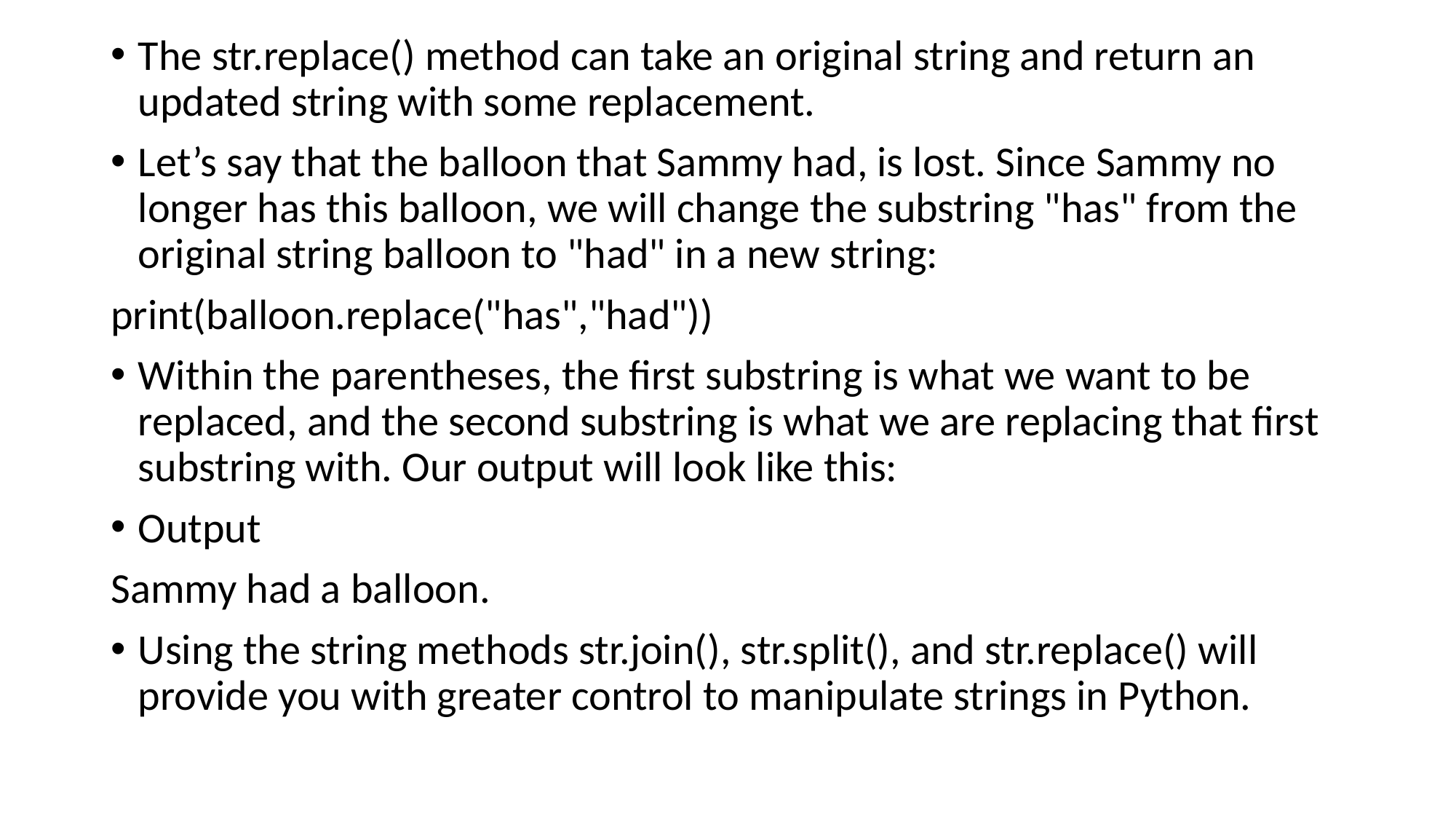

The str.replace() method can take an original string and return an updated string with some replacement.
Let’s say that the balloon that Sammy had, is lost. Since Sammy no longer has this balloon, we will change the substring "has" from the original string balloon to "had" in a new string:
print(balloon.replace("has","had"))
Within the parentheses, the first substring is what we want to be replaced, and the second substring is what we are replacing that first substring with. Our output will look like this:
Output
Sammy had a balloon.
Using the string methods str.join(), str.split(), and str.replace() will provide you with greater control to manipulate strings in Python.